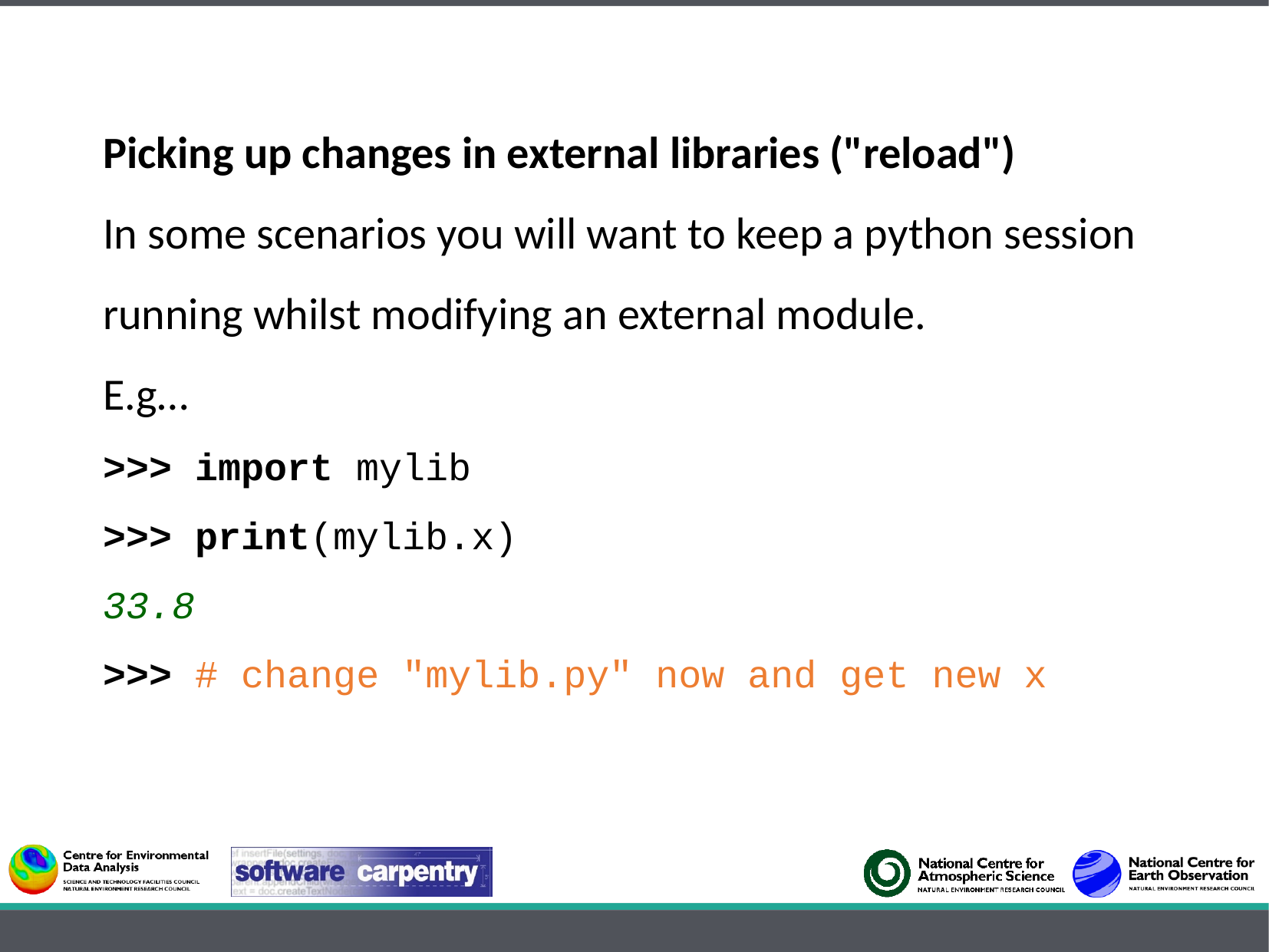

Picking up changes in external libraries ("reload")
In some scenarios you will want to keep a python session running whilst modifying an external module.
E.g…
>>> import mylib
>>> print(mylib.x)
33.8
>>> # change "mylib.py" now and get new x